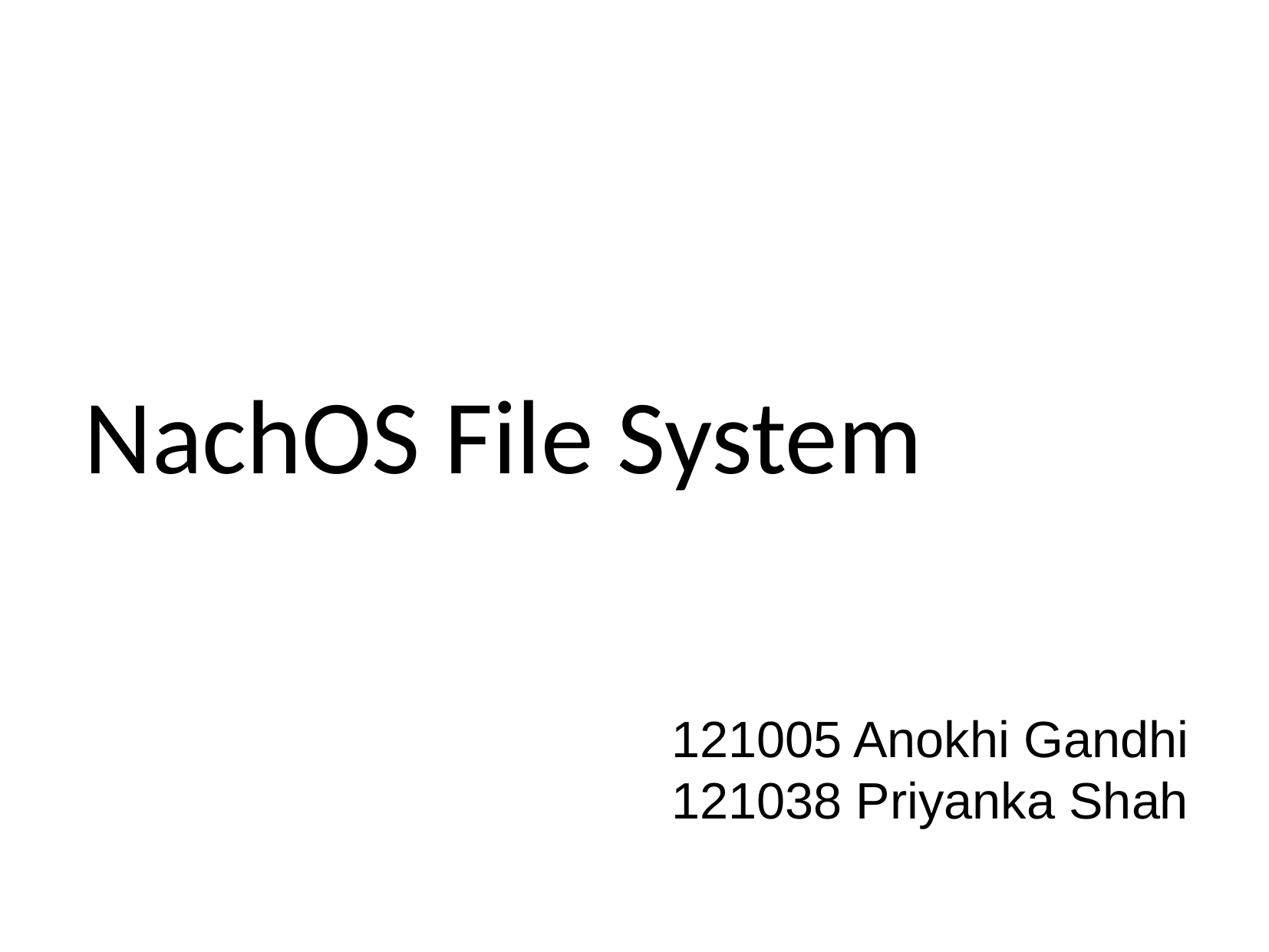

NachOS File System
121005 Anokhi Gandhi
121038 Priyanka Shah